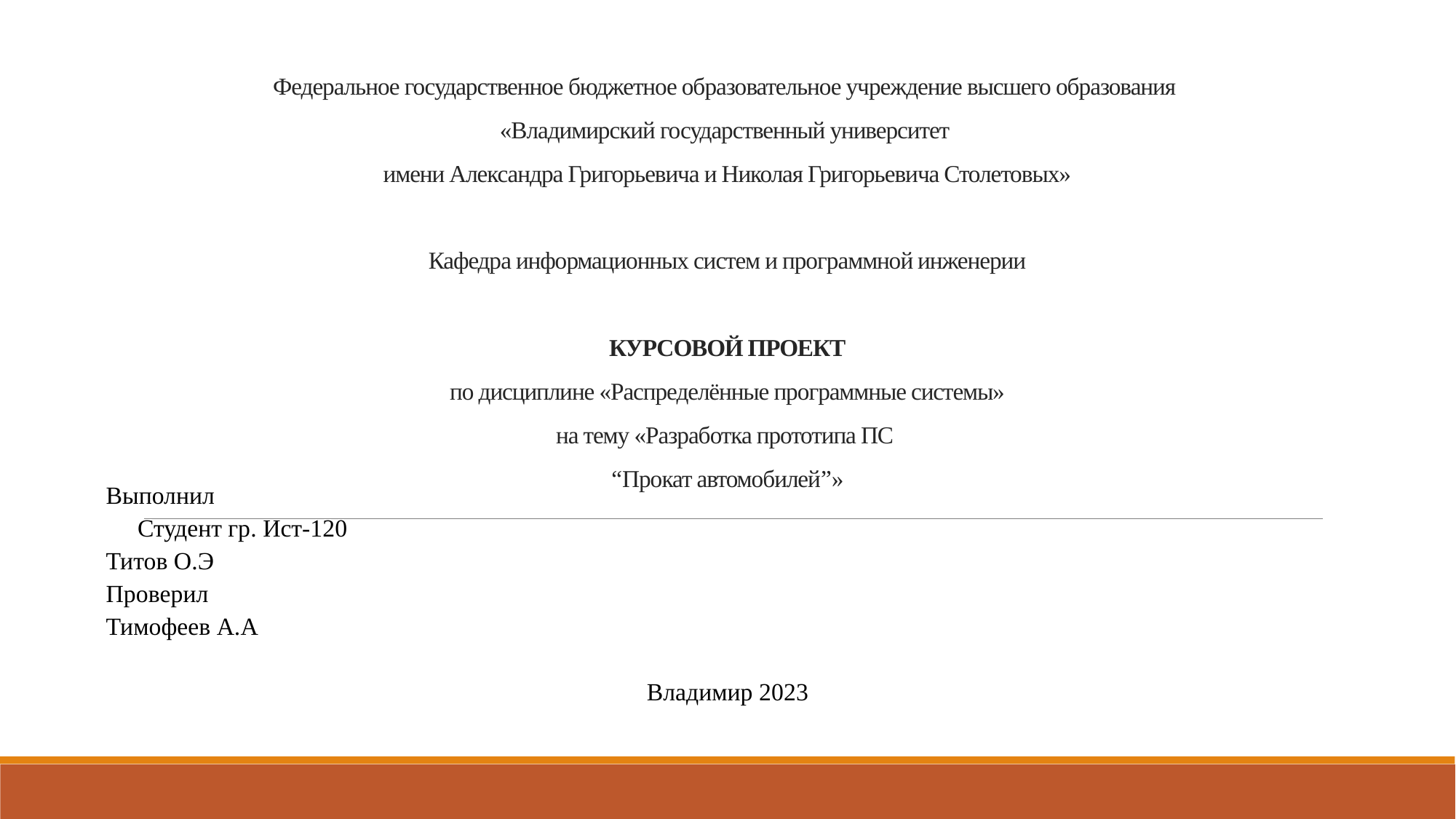

# Федеральное государственное бюджетное образовательное учреждение высшего образования «Владимирский государственный университет имени Александра Григорьевича и Николая Григорьевича Столетовых»   Кафедра информационных систем и программной инженерии КУРСОВОЙ ПРОЕКТ по дисциплине «Распределённые программные системы» на тему «Разработка прототипа ПС “Прокат автомобилей”»

										Выполнил
	    									Студент гр. Ист-120
										Титов О.Э
										Проверил
										Тимофеев А.А

Владимир 2023